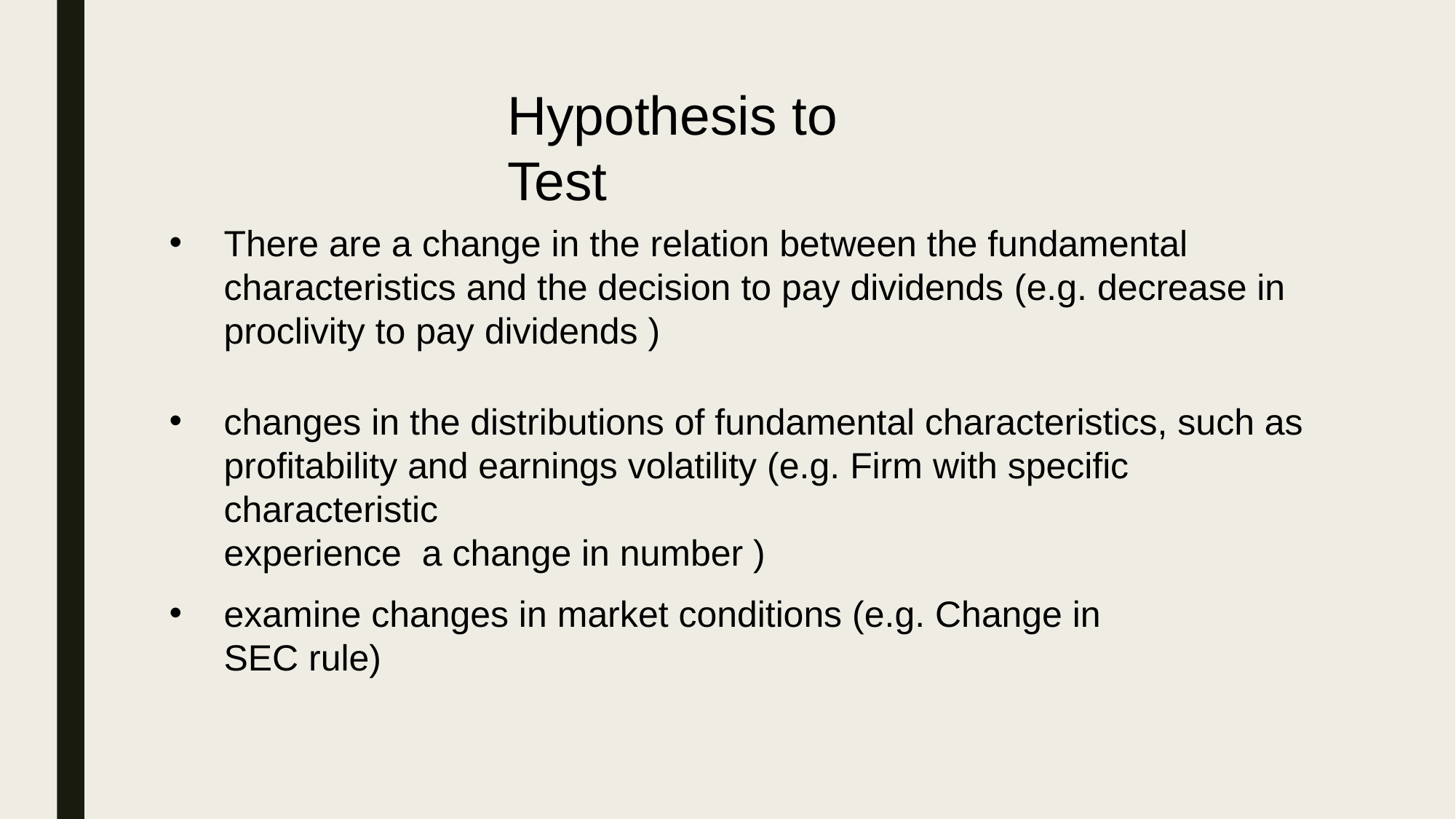

Hypothesis to Test
There are a change in the relation between the fundamental characteristics and the decision to pay dividends (e.g. decrease in proclivity to pay dividends )
changes in the distributions of fundamental characteristics, such as profitability and earnings volatility (e.g. Firm with specific characteristic
experience  a change in number )
examine changes in market conditions (e.g. Change in SEC rule)